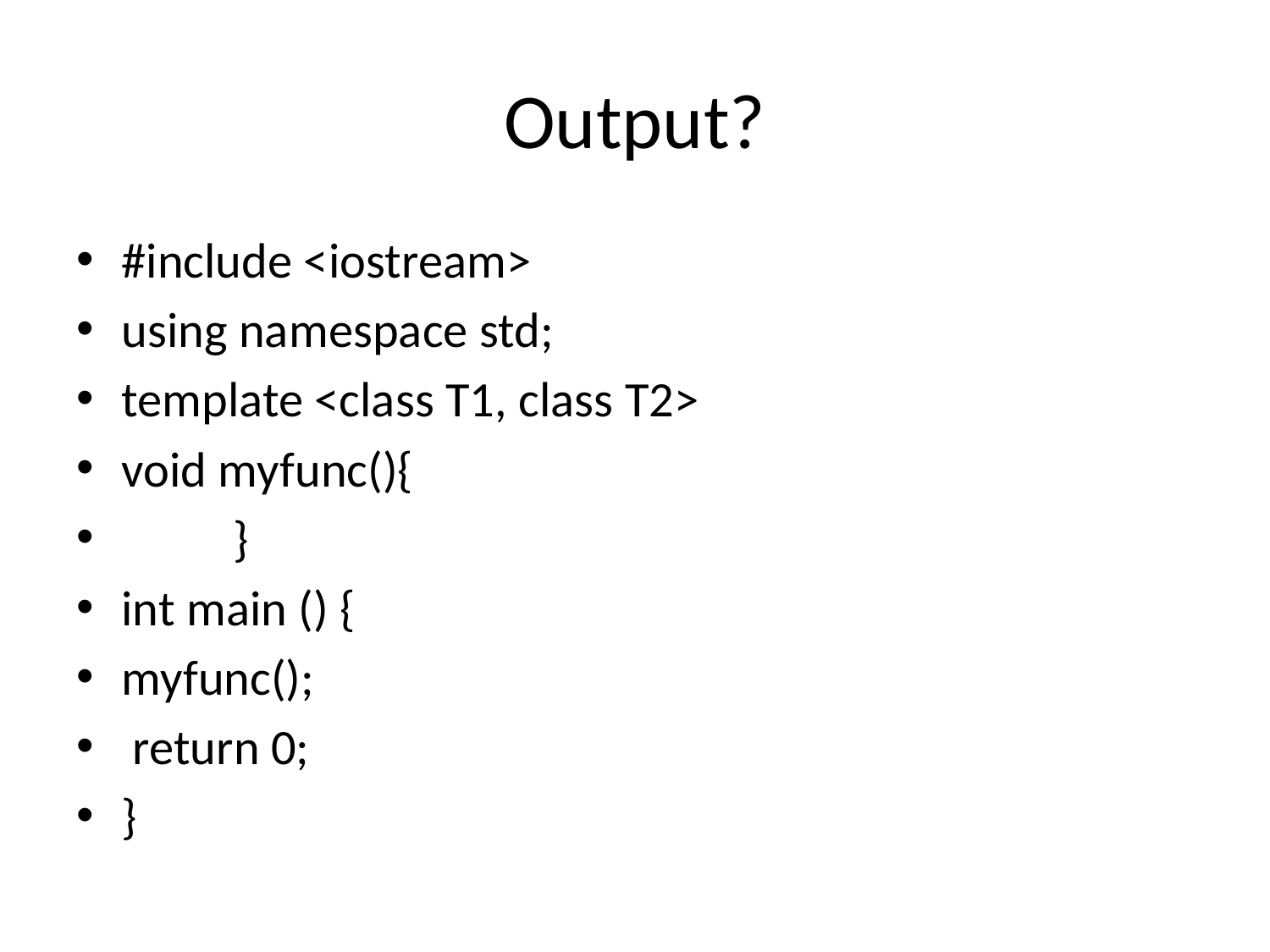

# Output?
#include <iostream>
using namespace std;
template <class T1, class T2>
void myfunc(){
	}
int main () {
myfunc();
 return 0;
}